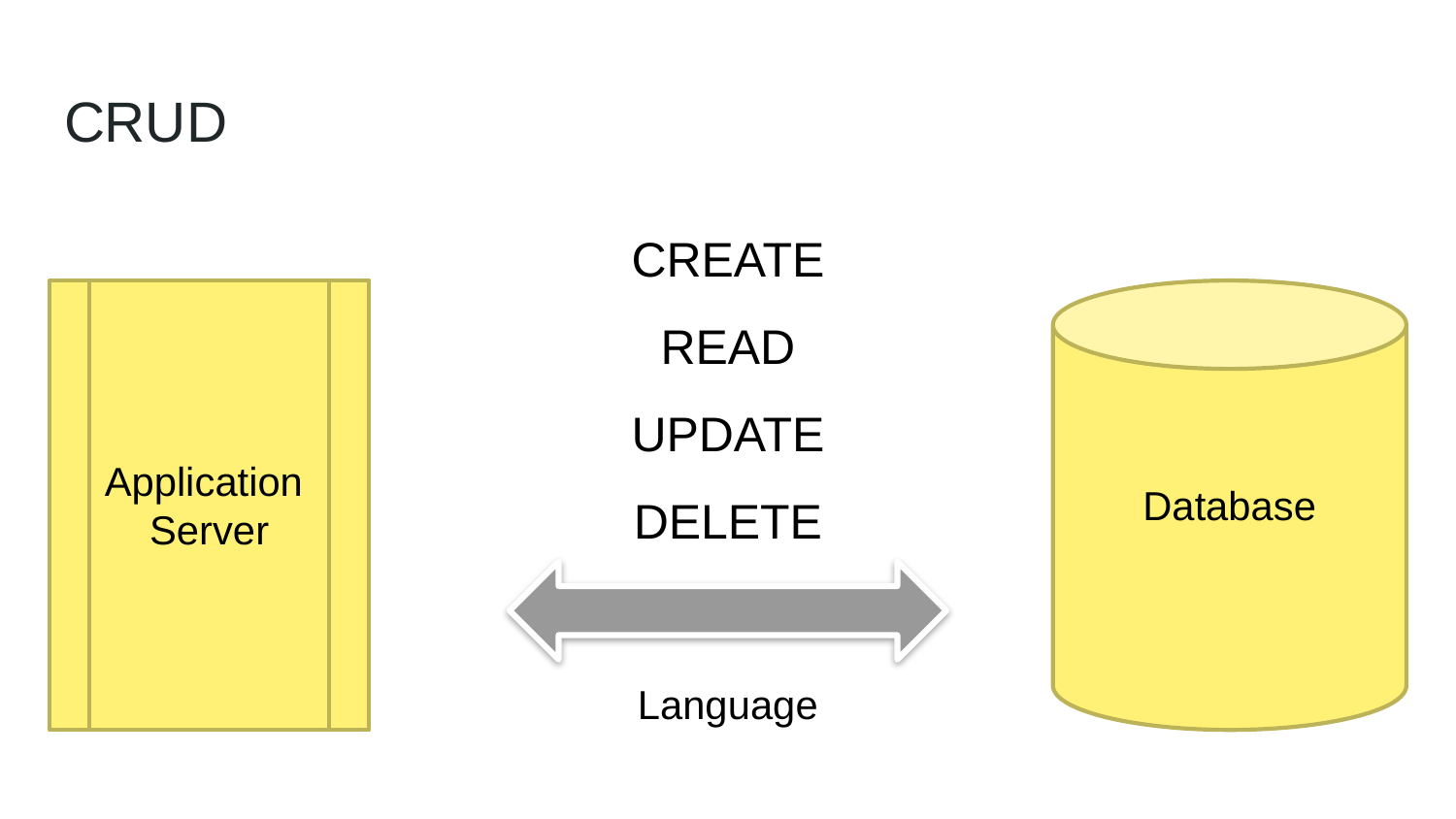

# CRUD
CREATE
READ
UPDATE
DELETE

Application
Server
Database

Language